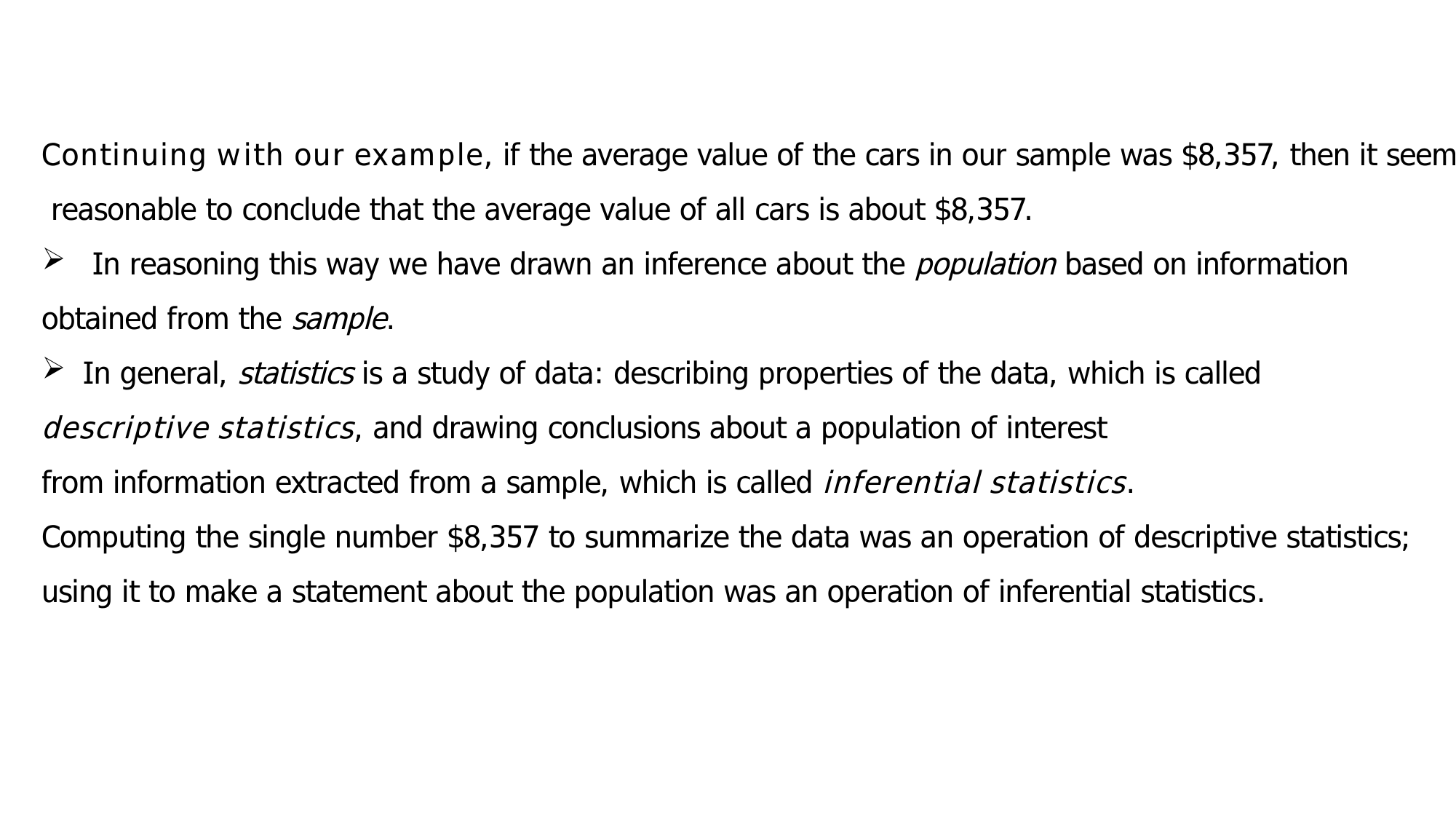

Continuing with our example, if the average value of the cars in our sample was $8,357, then it seems
 reasonable to conclude that the average value of all cars is about $8,357.
 In reasoning this way we have drawn an inference about the population based on information
obtained from the sample.
In general, statistics is a study of data: describing properties of the data, which is called
descriptive statistics, and drawing conclusions about a population of interest
from information extracted from a sample, which is called inferential statistics.
Computing the single number $8,357 to summarize the data was an operation of descriptive statistics;
using it to make a statement about the population was an operation of inferential statistics.